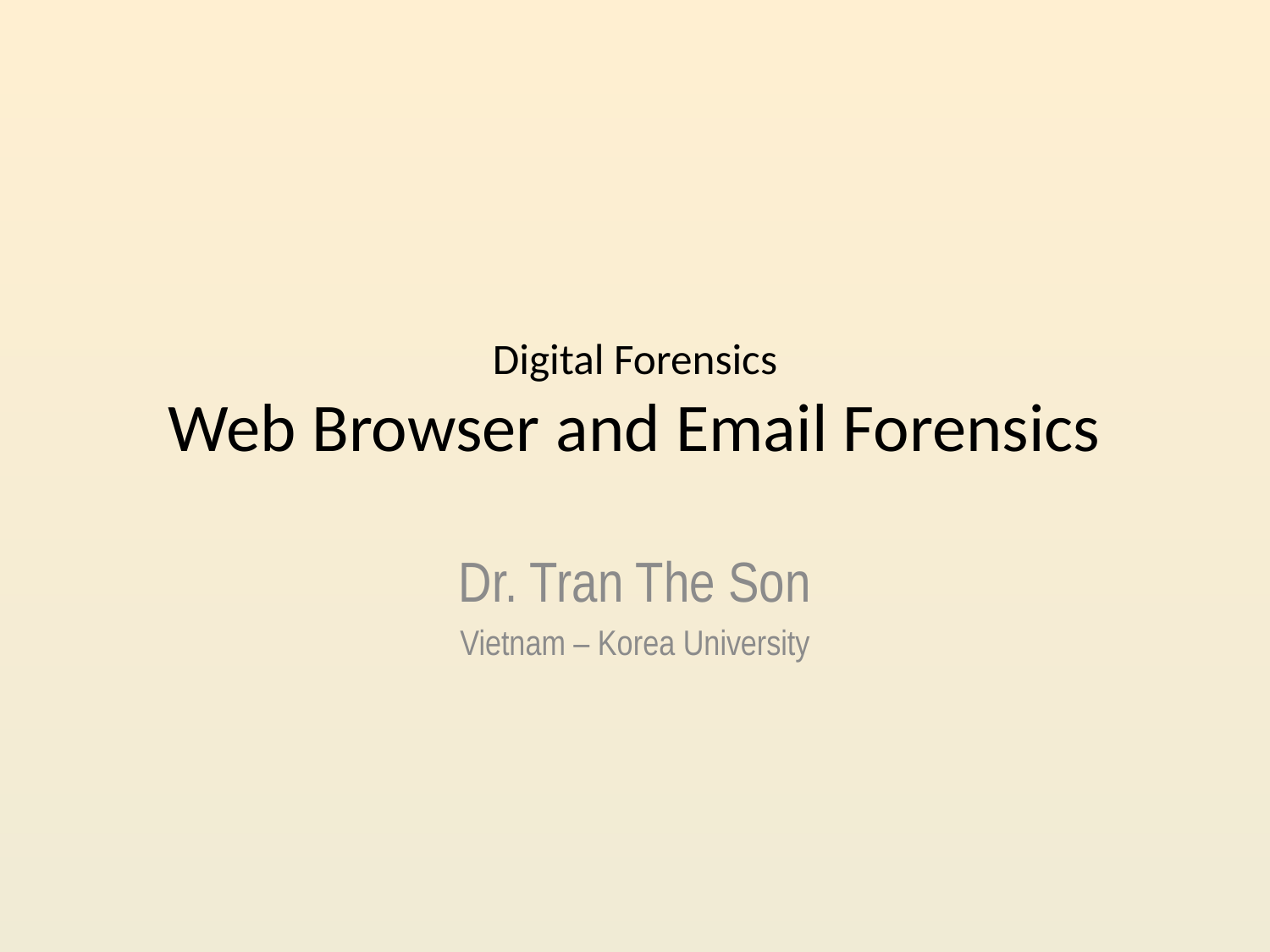

# Digital Forensics Web Browser and Email Forensics
Dr. Tran The Son
Vietnam – Korea University